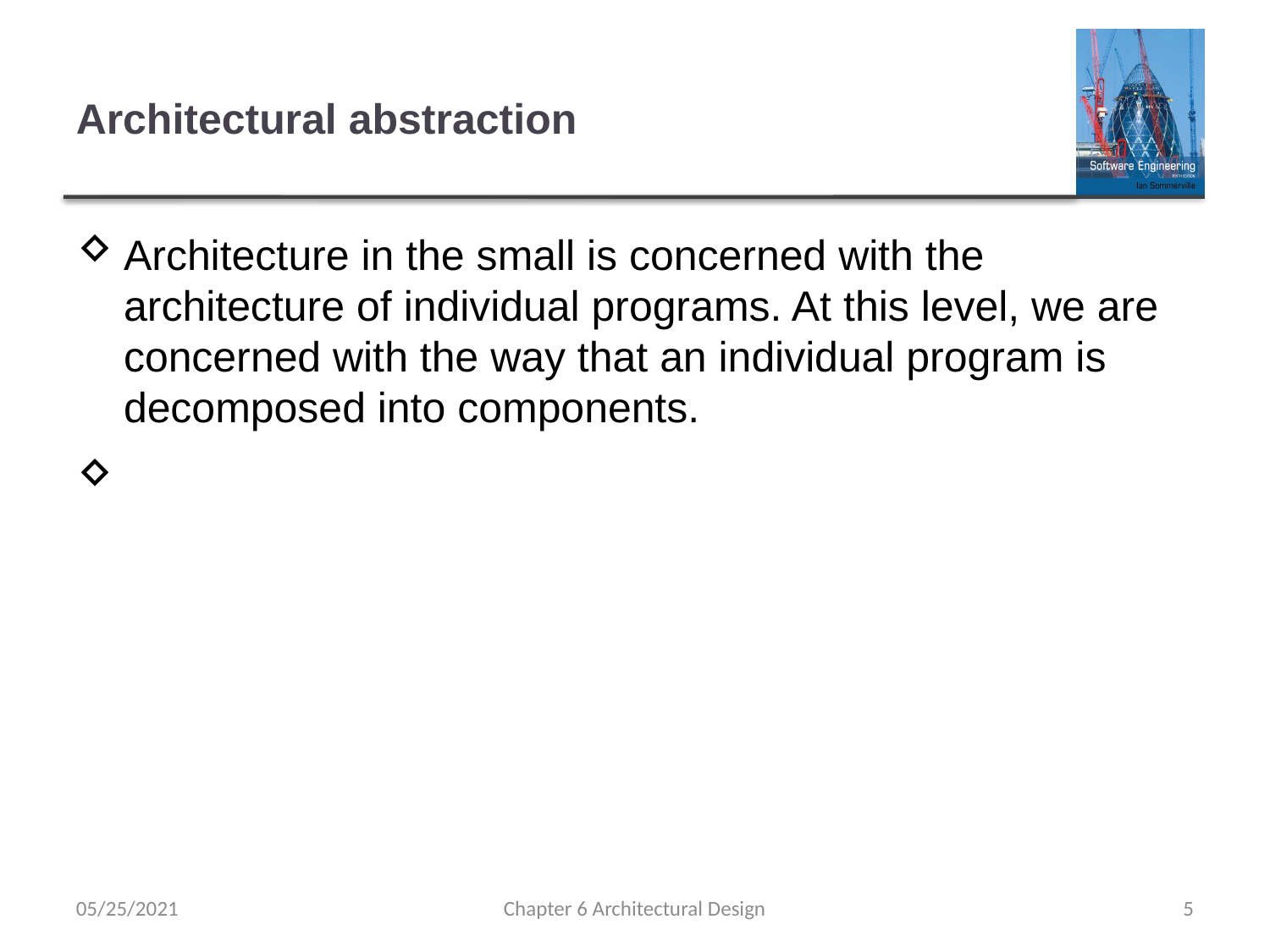

Architectural abstraction
Architecture in the small is concerned with the architecture of individual programs. At this level, we are concerned with the way that an individual program is decomposed into components.

05/25/2021
Chapter 6 Architectural Design
5